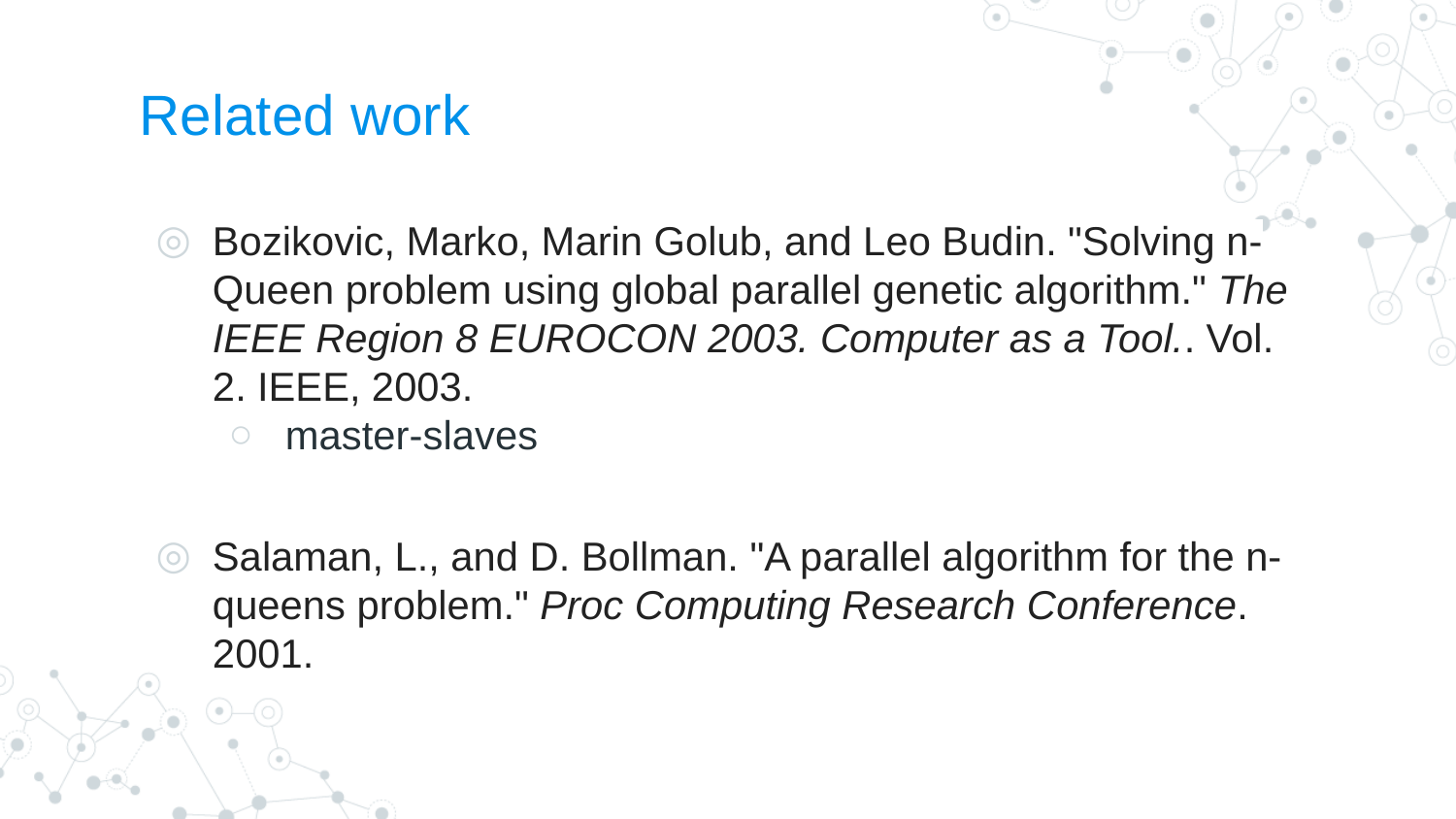

# Related work
Bozikovic, Marko, Marin Golub, and Leo Budin. "Solving n-Queen problem using global parallel genetic algorithm." The IEEE Region 8 EUROCON 2003. Computer as a Tool.. Vol. 2. IEEE, 2003.
master-slaves

Salaman, L., and D. Bollman. "A parallel algorithm for the n-queens problem." Proc Computing Research Conference. 2001.